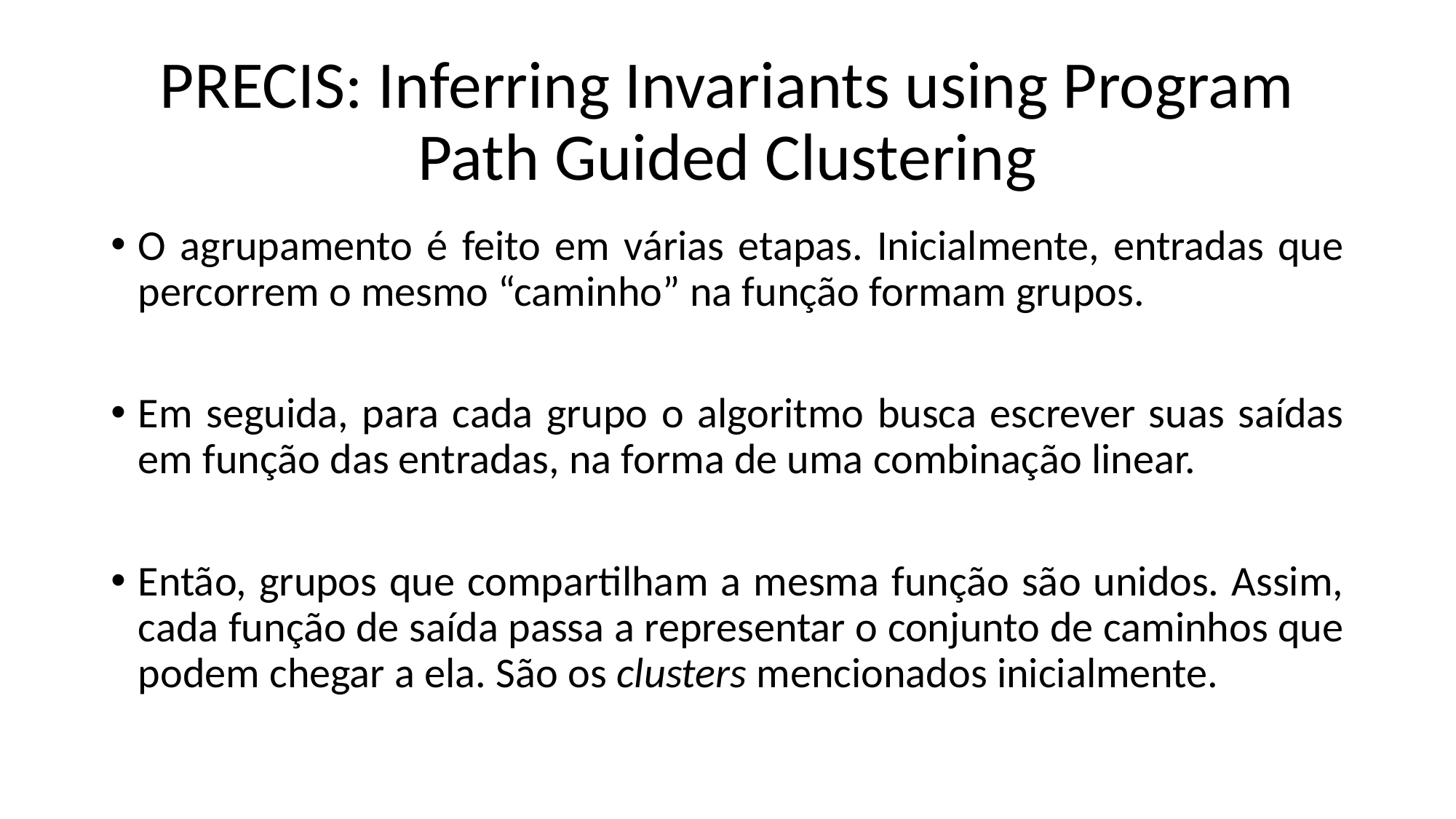

# PRECIS: Inferring Invariants using Program Path Guided Clustering
O agrupamento é feito em várias etapas. Inicialmente, entradas que percorrem o mesmo “caminho” na função formam grupos.

Em seguida, para cada grupo o algoritmo busca escrever suas saídas em função das entradas, na forma de uma combinação linear.

Então, grupos que compartilham a mesma função são unidos. Assim, cada função de saída passa a representar o conjunto de caminhos que podem chegar a ela. São os clusters mencionados inicialmente.